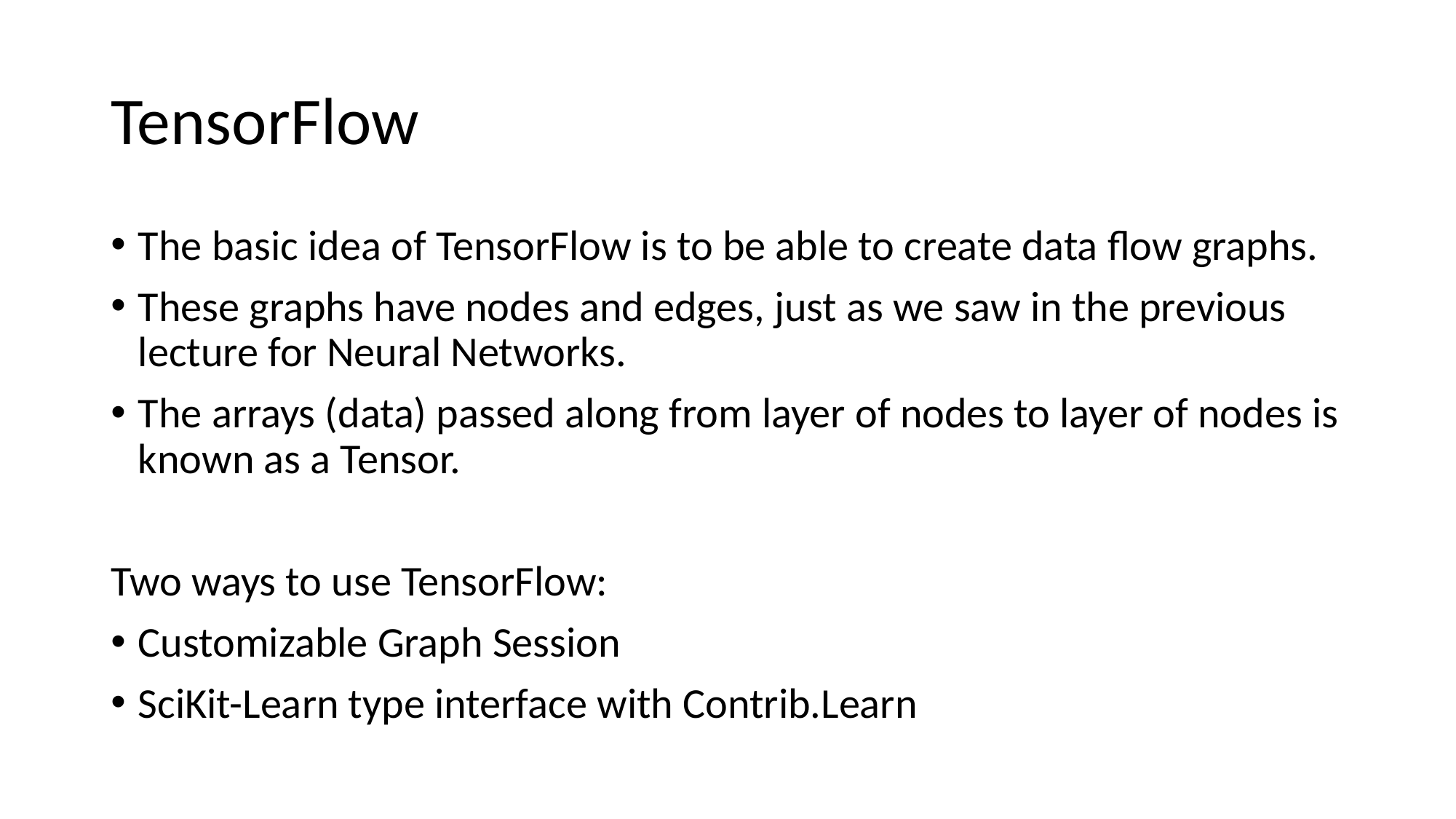

# TensorFlow
The basic idea of TensorFlow is to be able to create data flow graphs.
These graphs have nodes and edges, just as we saw in the previous lecture for Neural Networks.
The arrays (data) passed along from layer of nodes to layer of nodes is known as a Tensor.

Two ways to use TensorFlow:
Customizable Graph Session
SciKit-Learn type interface with Contrib.Learn